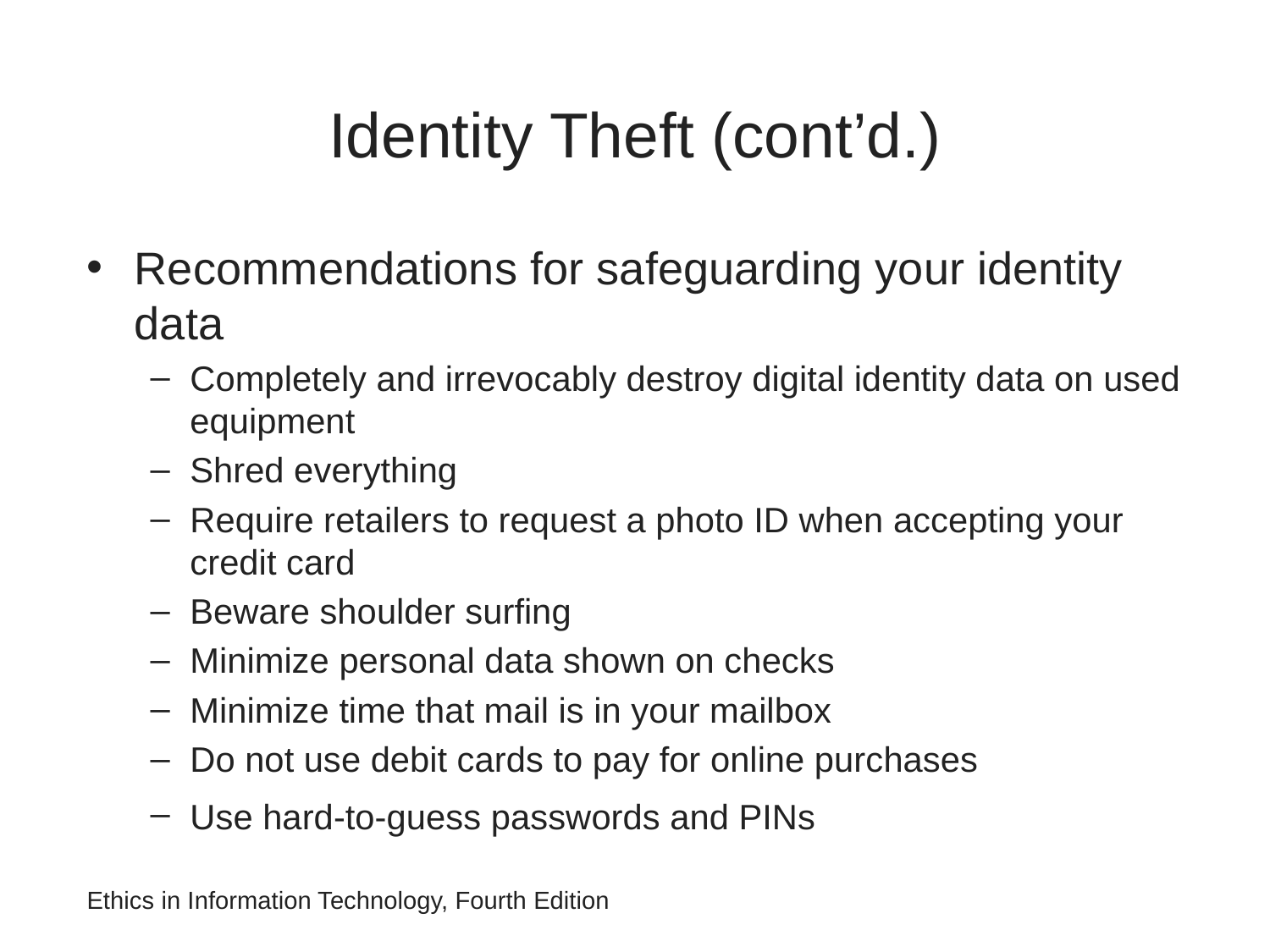

# Identity Theft (cont’d.)
Recommendations for safeguarding your identity data
Completely and irrevocably destroy digital identity data on used equipment
Shred everything
Require retailers to request a photo ID when accepting your credit card
Beware shoulder surfing
Minimize personal data shown on checks
Minimize time that mail is in your mailbox
Do not use debit cards to pay for online purchases
Use hard-to-guess passwords and PINs
Ethics in Information Technology, Fourth Edition